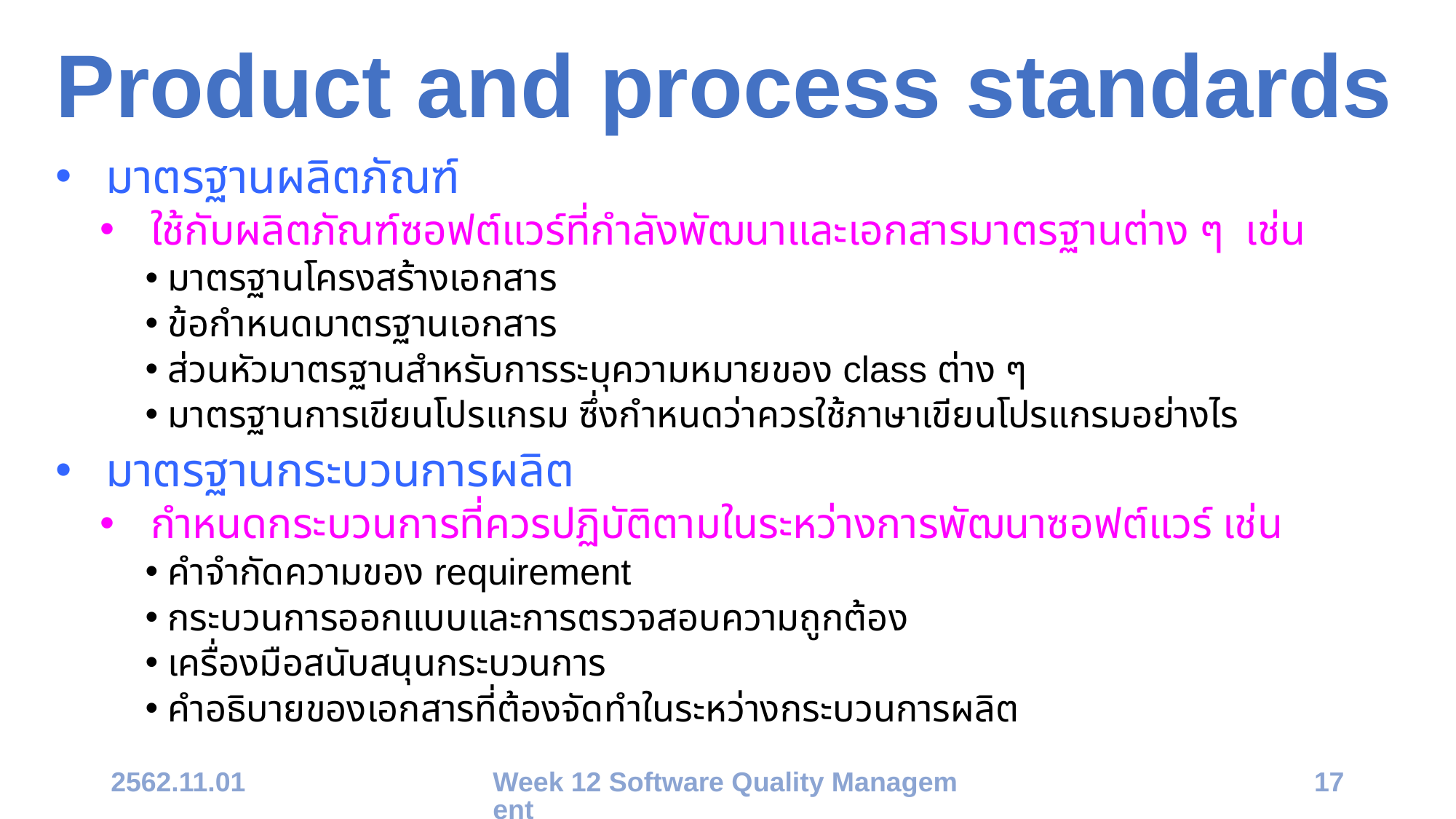

# Product and process standards
มาตรฐานผลิตภัณฑ์
ใช้กับผลิตภัณฑ์ซอฟต์แวร์ที่กำลังพัฒนาและเอกสารมาตรฐานต่าง ๆ  เช่น
มาตรฐานโครงสร้างเอกสาร
ข้อกำหนดมาตรฐานเอกสาร
ส่วนหัวมาตรฐานสำหรับการระบุความหมายของ class ต่าง ๆ
มาตรฐานการเขียนโปรแกรม ซึ่งกำหนดว่าควรใช้ภาษาเขียนโปรแกรมอย่างไร
มาตรฐานกระบวนการผลิต
กำหนดกระบวนการที่ควรปฏิบัติตามในระหว่างการพัฒนาซอฟต์แวร์ เช่น
คำจำกัดความของ requirement
กระบวนการออกแบบและการตรวจสอบความถูกต้อง
เครื่องมือสนับสนุนกระบวนการ
คำอธิบายของเอกสารที่ต้องจัดทำในระหว่างกระบวนการผลิต
2562.11.01
Week 12 Software Quality Management
17